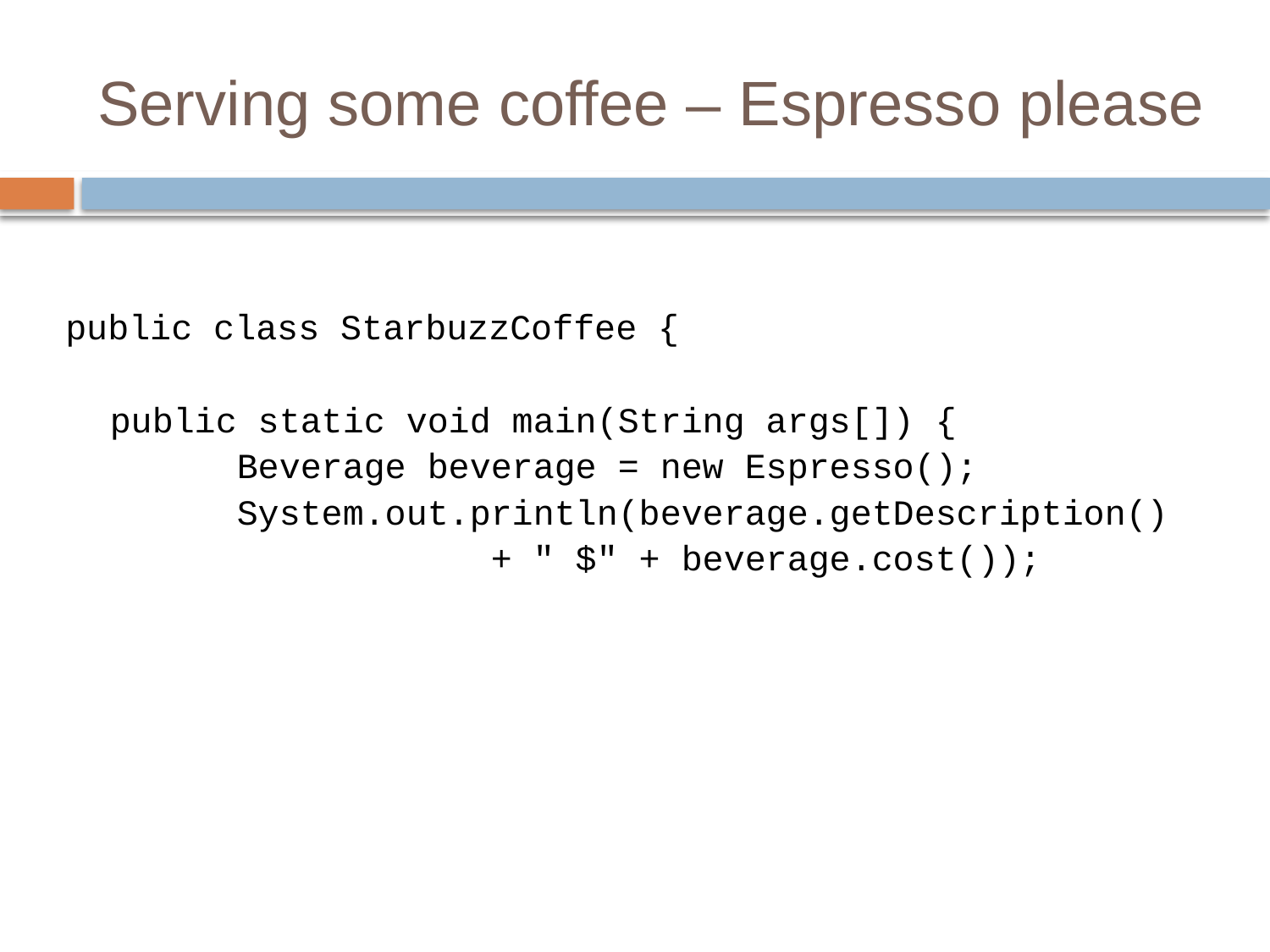

# Serving some coffee – Espresso please
public class StarbuzzCoffee {

	public static void main(String args[]) {
		Beverage beverage = new Espresso();
		System.out.println(beverage.getDescription()
				+ " $" + beverage.cost());